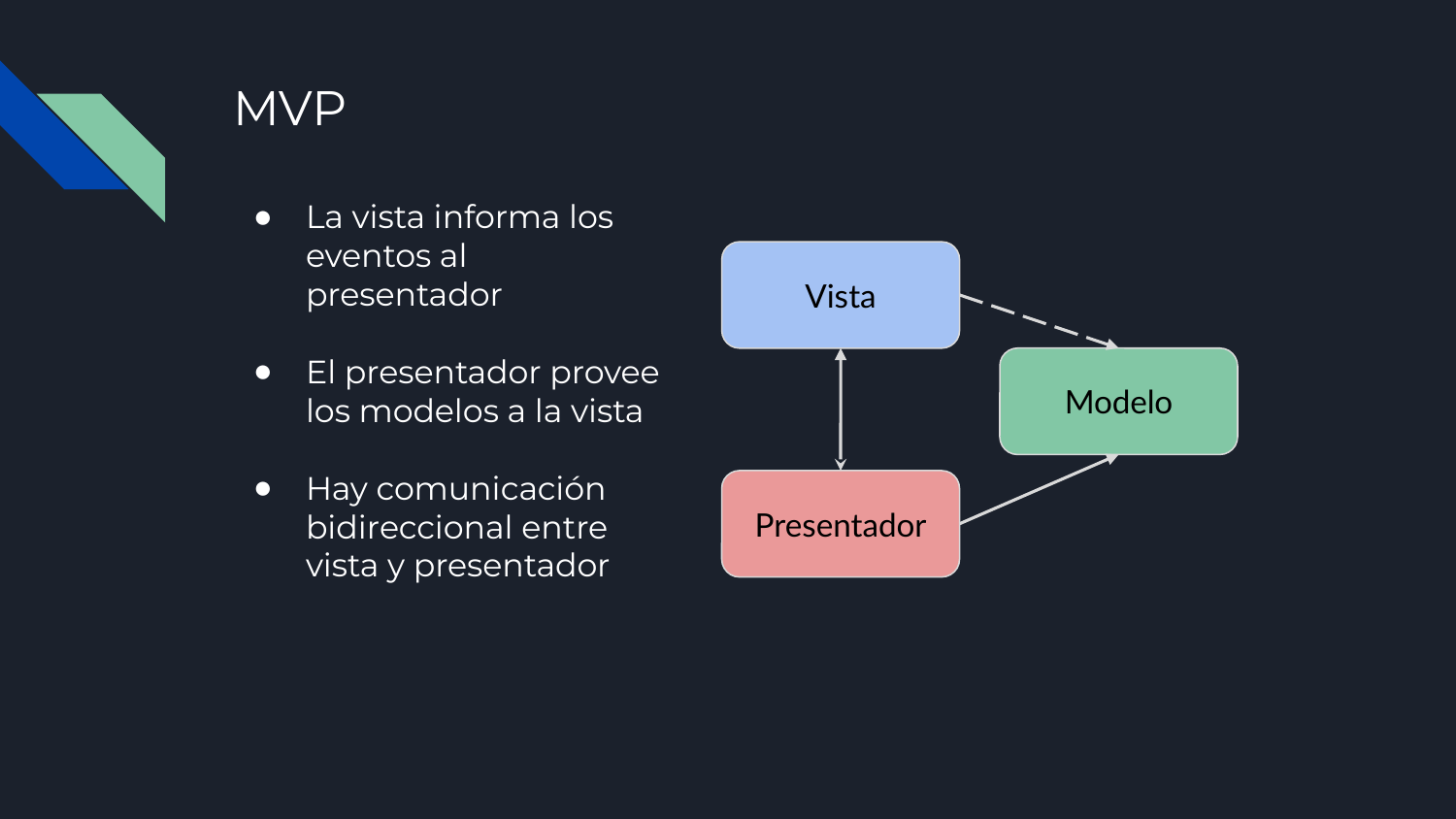

# MVP
La vista informa los eventos al presentador

El presentador provee los modelos a la vista

Hay comunicación bidireccional entre vista y presentador
Vista
Modelo
Presentador